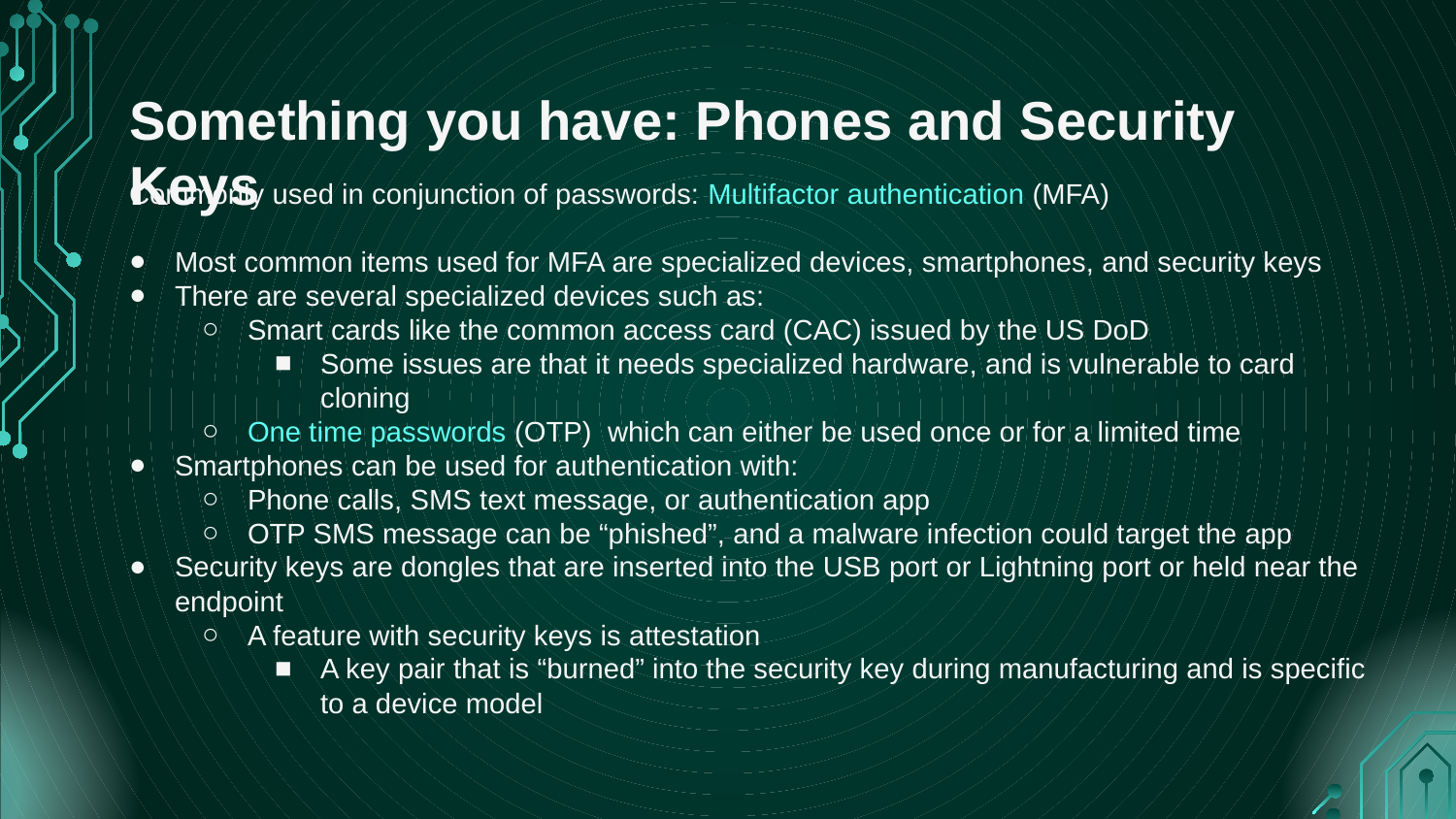

# Something you have: Phones and Security Keys
Commonly used in conjunction of passwords: Multifactor authentication (MFA)

Most common items used for MFA are specialized devices, smartphones, and security keys
There are several specialized devices such as:
Smart cards like the common access card (CAC) issued by the US DoD
Some issues are that it needs specialized hardware, and is vulnerable to card cloning
One time passwords (OTP)  which can either be used once or for a limited time
Smartphones can be used for authentication with:
Phone calls, SMS text message, or authentication app
OTP SMS message can be “phished”, and a malware infection could target the app
Security keys are dongles that are inserted into the USB port or Lightning port or held near the endpoint
A feature with security keys is attestation
A key pair that is “burned” into the security key during manufacturing and is specific to a device model